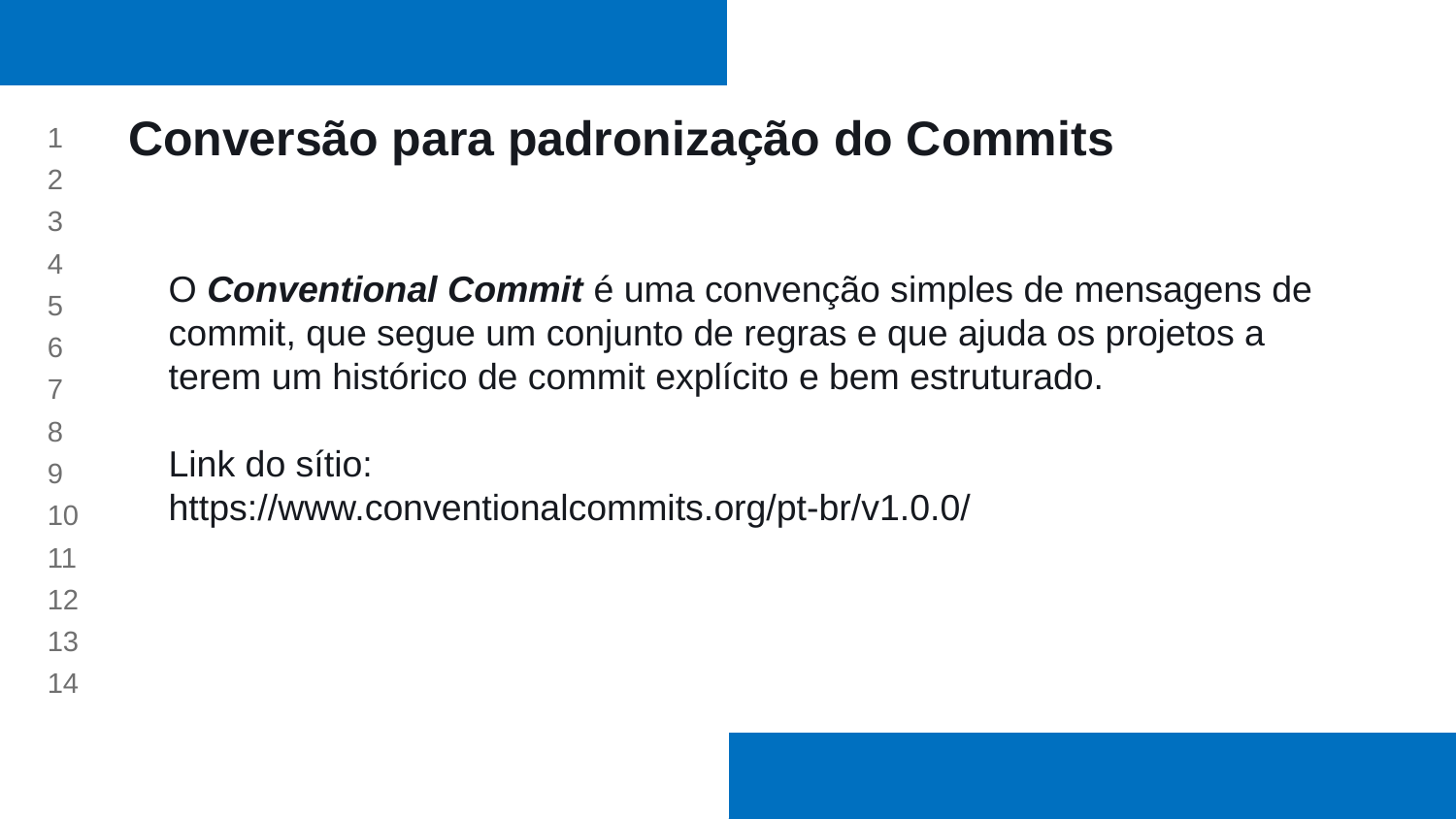

# Conversão para padronização do Commits
O Conventional Commit é uma convenção simples de mensagens de commit, que segue um conjunto de regras e que ajuda os projetos a terem um histórico de commit explícito e bem estruturado.

Link do sítio:
https://www.conventionalcommits.org/pt-br/v1.0.0/